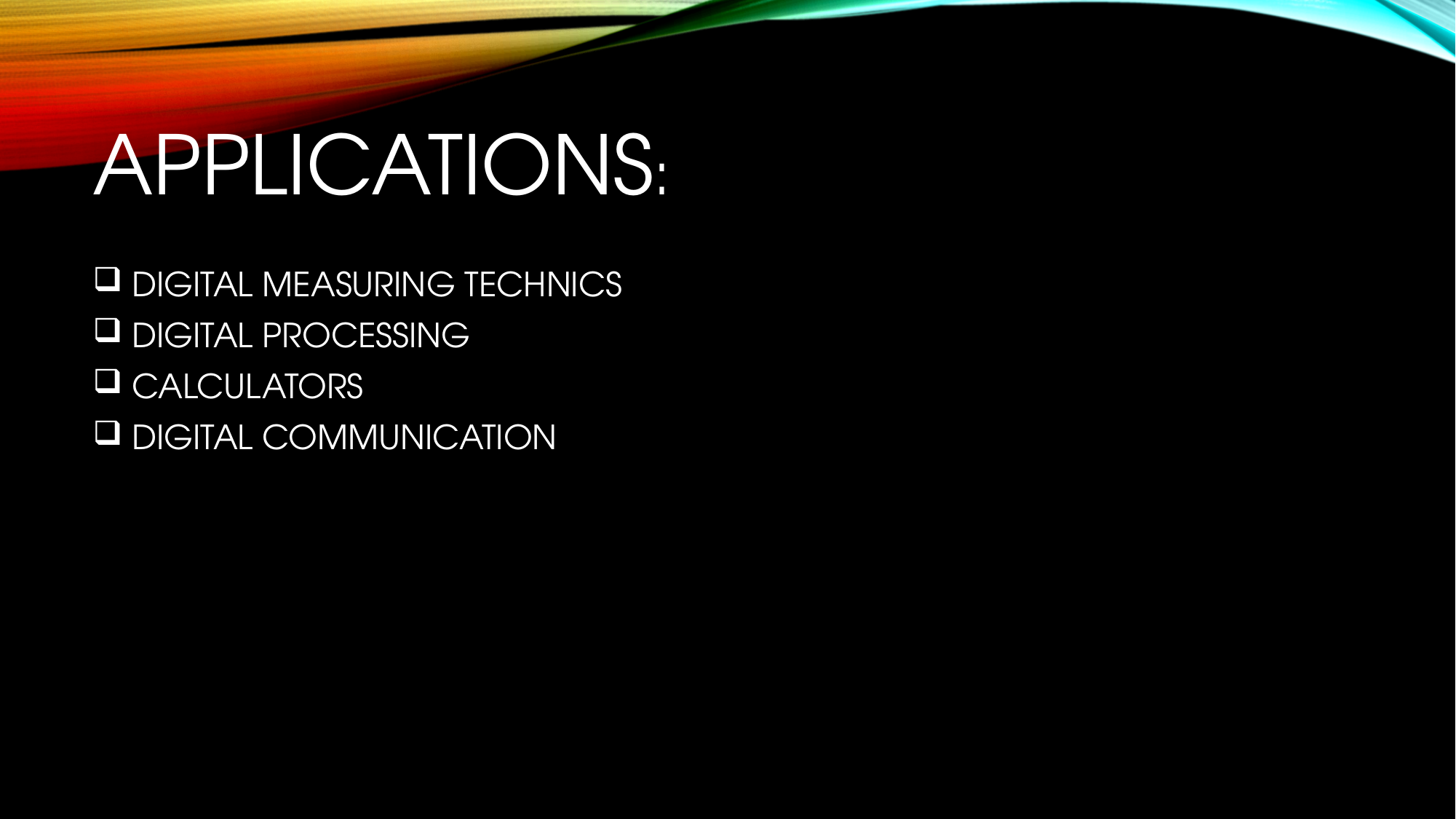

# APPLICATIONS:
 DIGITAL MEASURING TECHNICS
 DIGITAL PROCESSING
 CALCULATORS
 DIGITAL COMMUNICATION